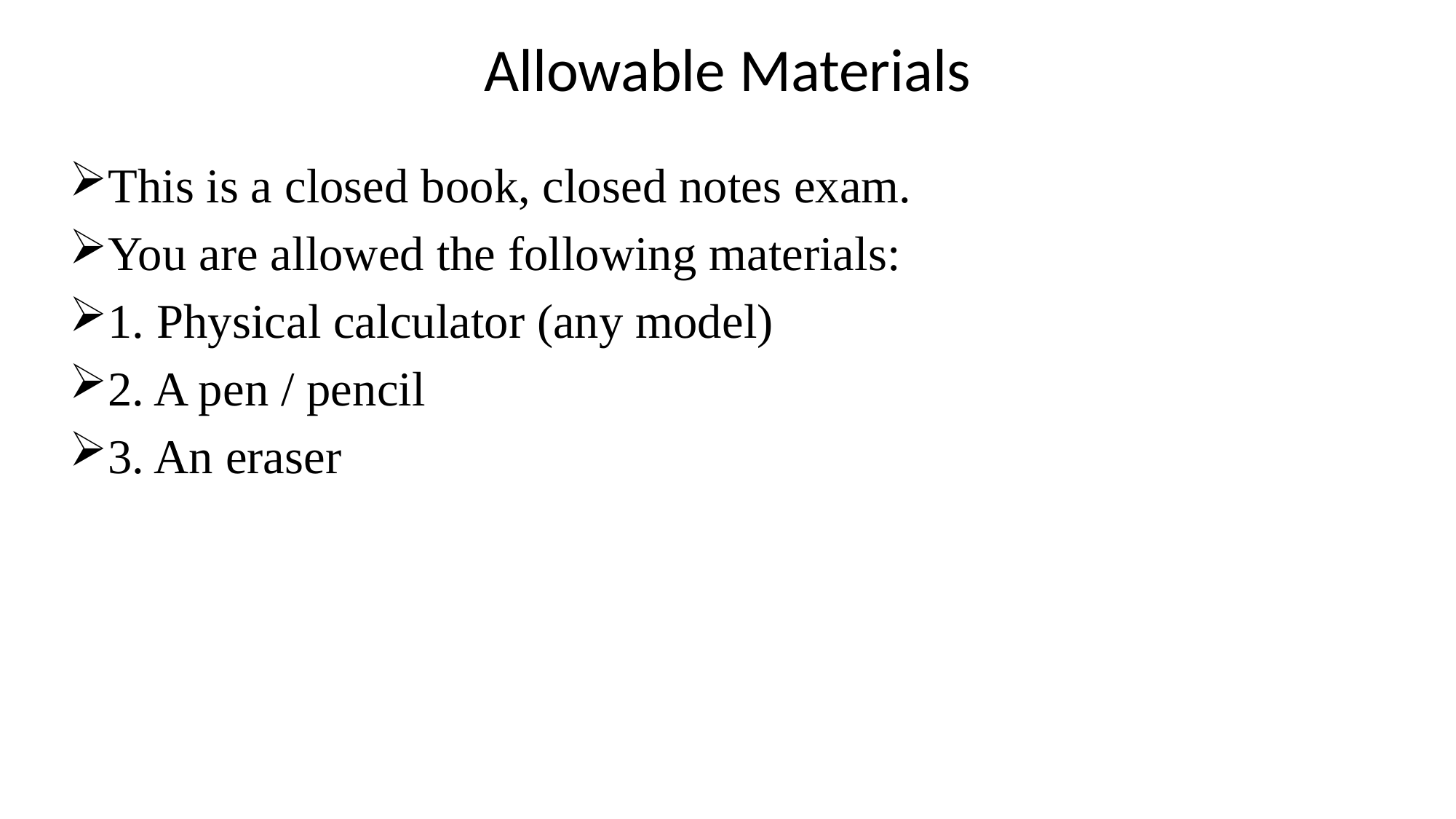

# Allowable Materials
This is a closed book, closed notes exam.
You are allowed the following materials:
1. Physical calculator (any model)
2. A pen / pencil
3. An eraser